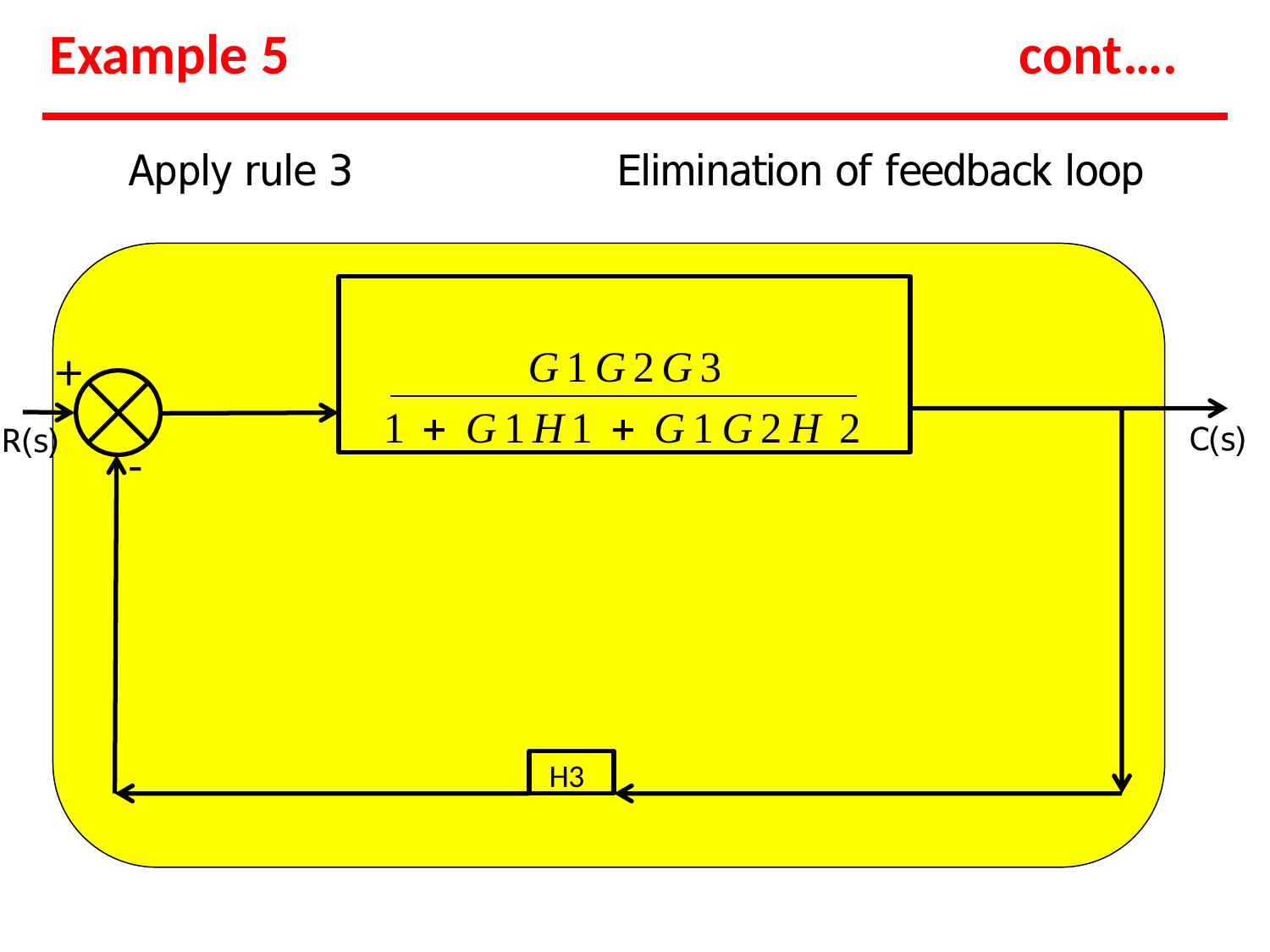

# Example 5
cont….

Apply rule 3
Elimination of feedback loop

G1G2G3
1 + G1H1 + G1G2H 2
+

C(s)
R(s)
-
H3